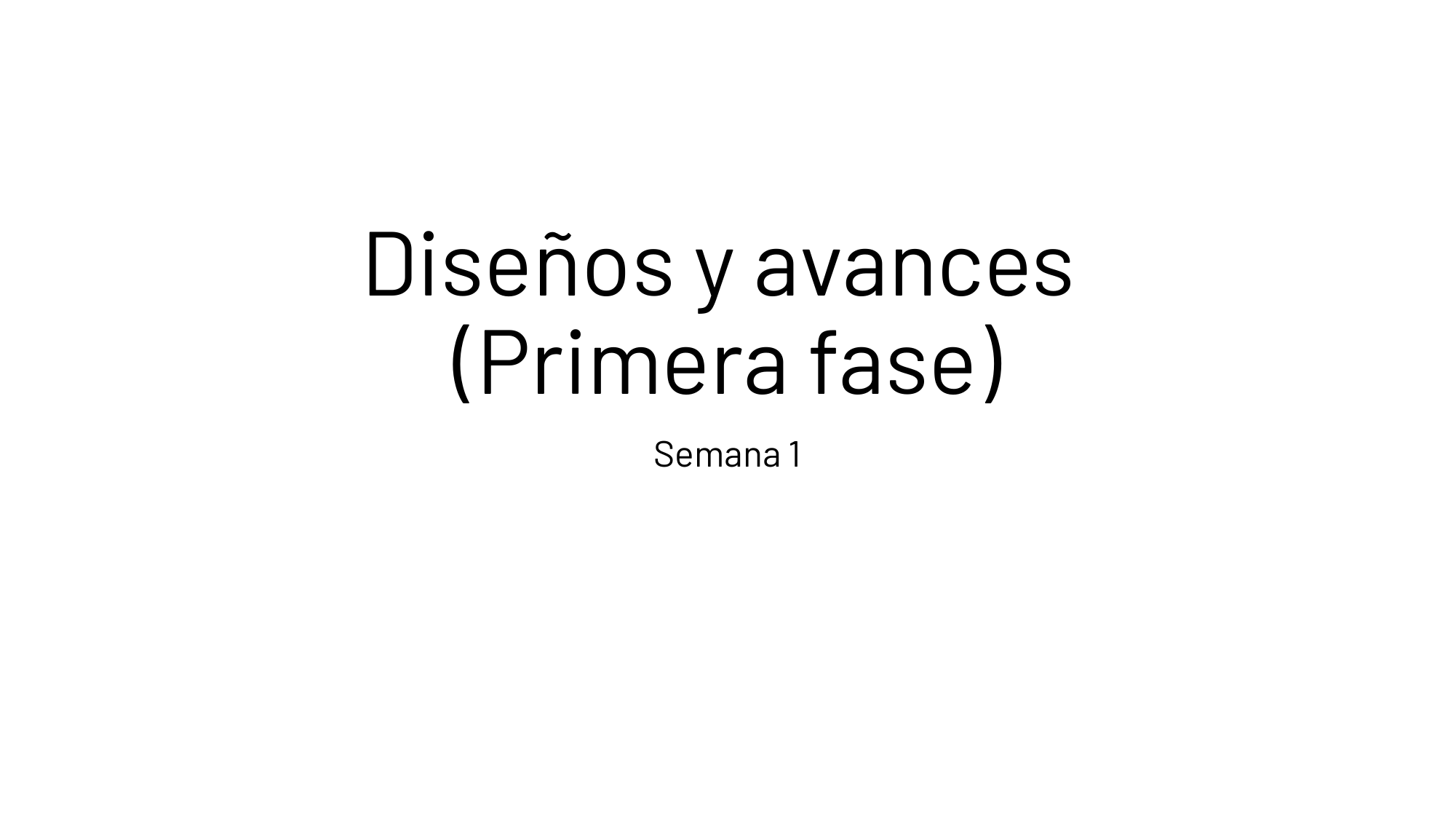

# Diseños y avances (Primera fase)
Semana 1